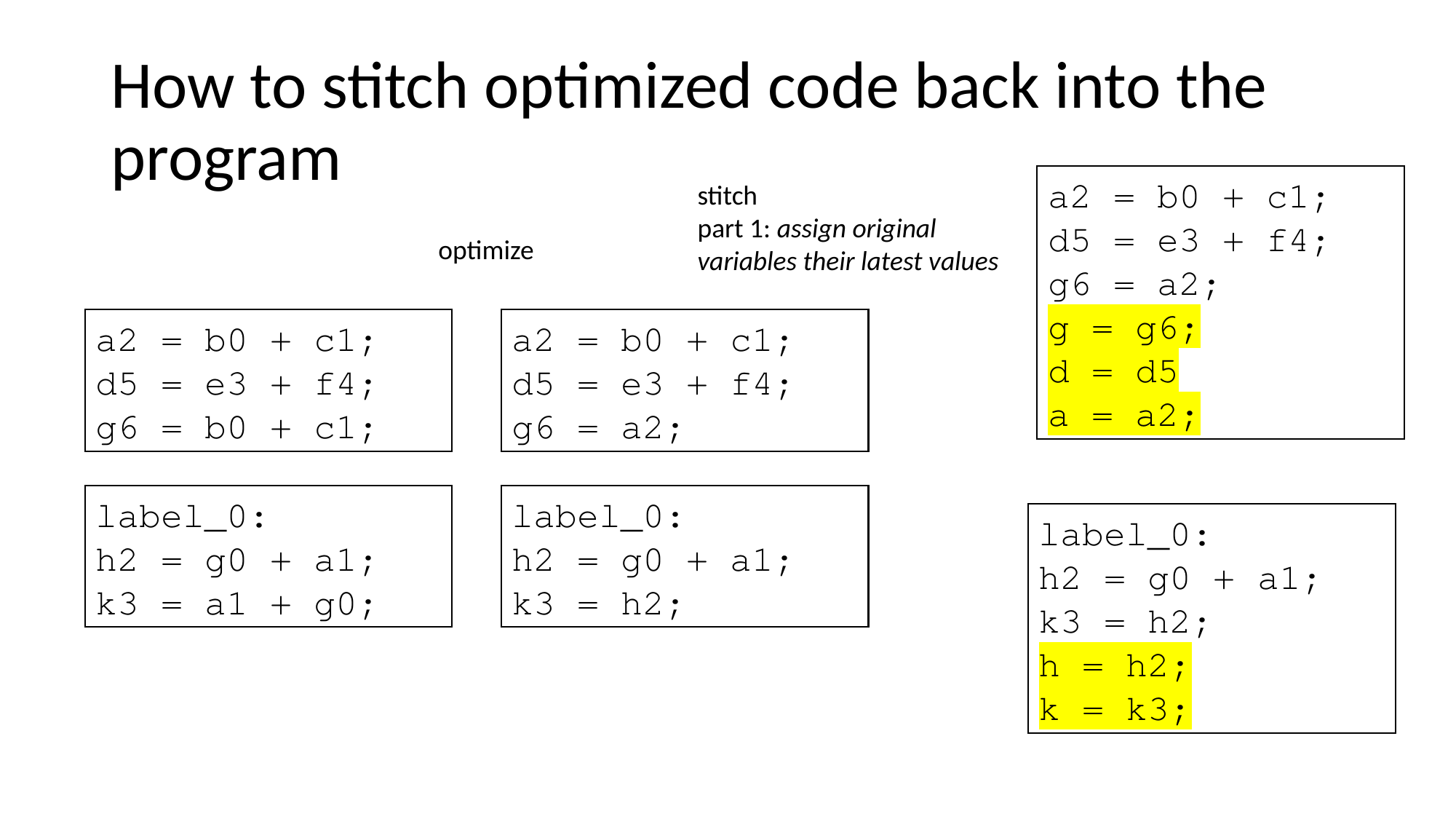

# How to stitch optimized code back into the program
a2 = b0 + c1;
d5 = e3 + f4;
g6 = a2;
g = g6;
d = d5
a = a2;
stitch
part 1: assign original
variables their latest values
optimize
a2 = b0 + c1;
d5 = e3 + f4;
g6 = b0 + c1;
a2 = b0 + c1;
d5 = e3 + f4;
g6 = a2;
label_0:
h2 = g0 + a1;
k3 = a1 + g0;
label_0:
h2 = g0 + a1;
k3 = h2;
label_0:
h2 = g0 + a1;
k3 = h2;
h = h2;
k = k3;